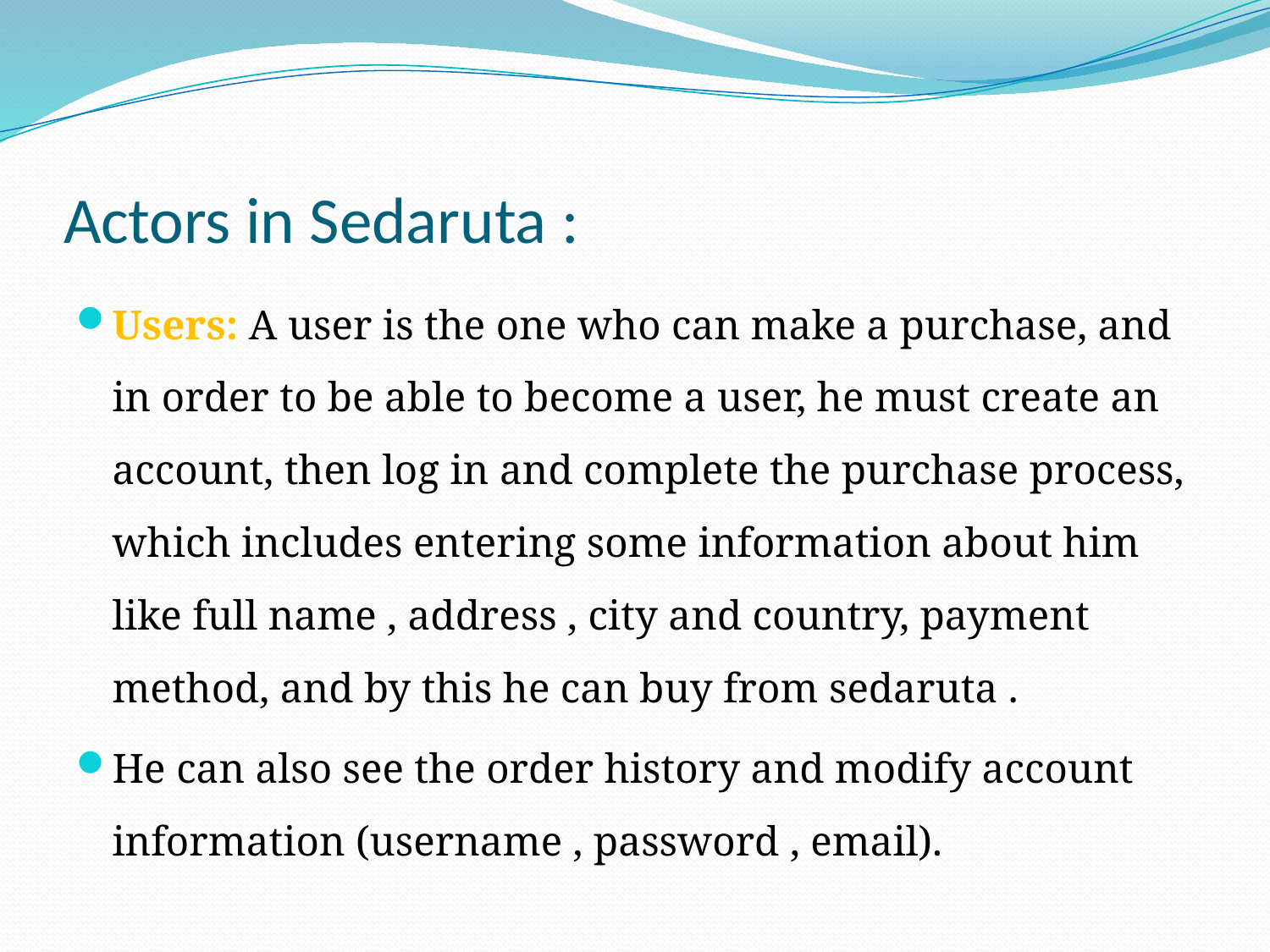

# Actors in Sedaruta :
Users: A user is the one who can make a purchase, and in order to be able to become a user, he must create an account, then log in and complete the purchase process, which includes entering some information about him like full name , address , city and country, payment method, and by this he can buy from sedaruta .
He can also see the order history and modify account information (username , password , email).